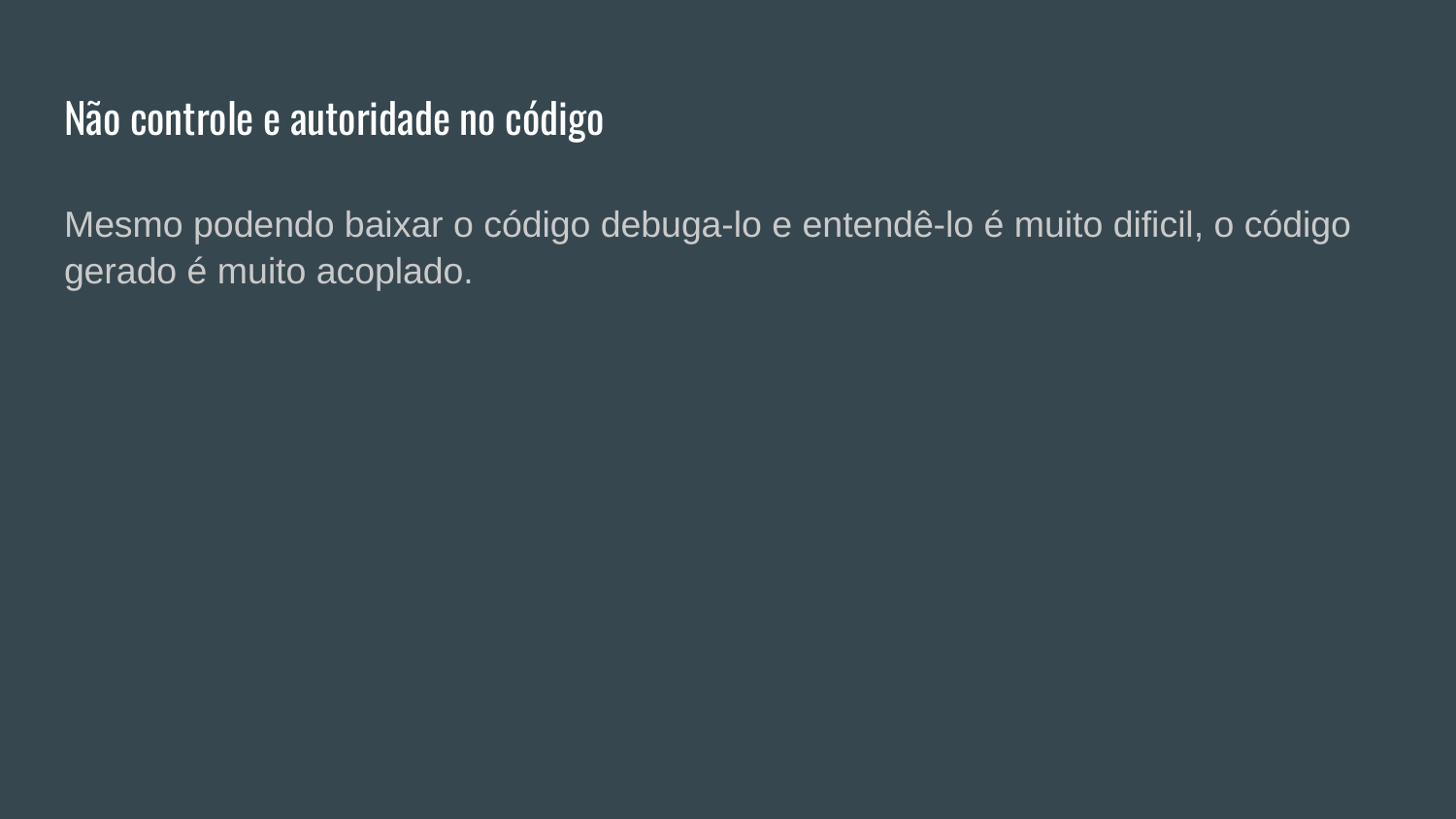

# Não controle e autoridade no código
Mesmo podendo baixar o código debuga-lo e entendê-lo é muito dificil, o código gerado é muito acoplado.